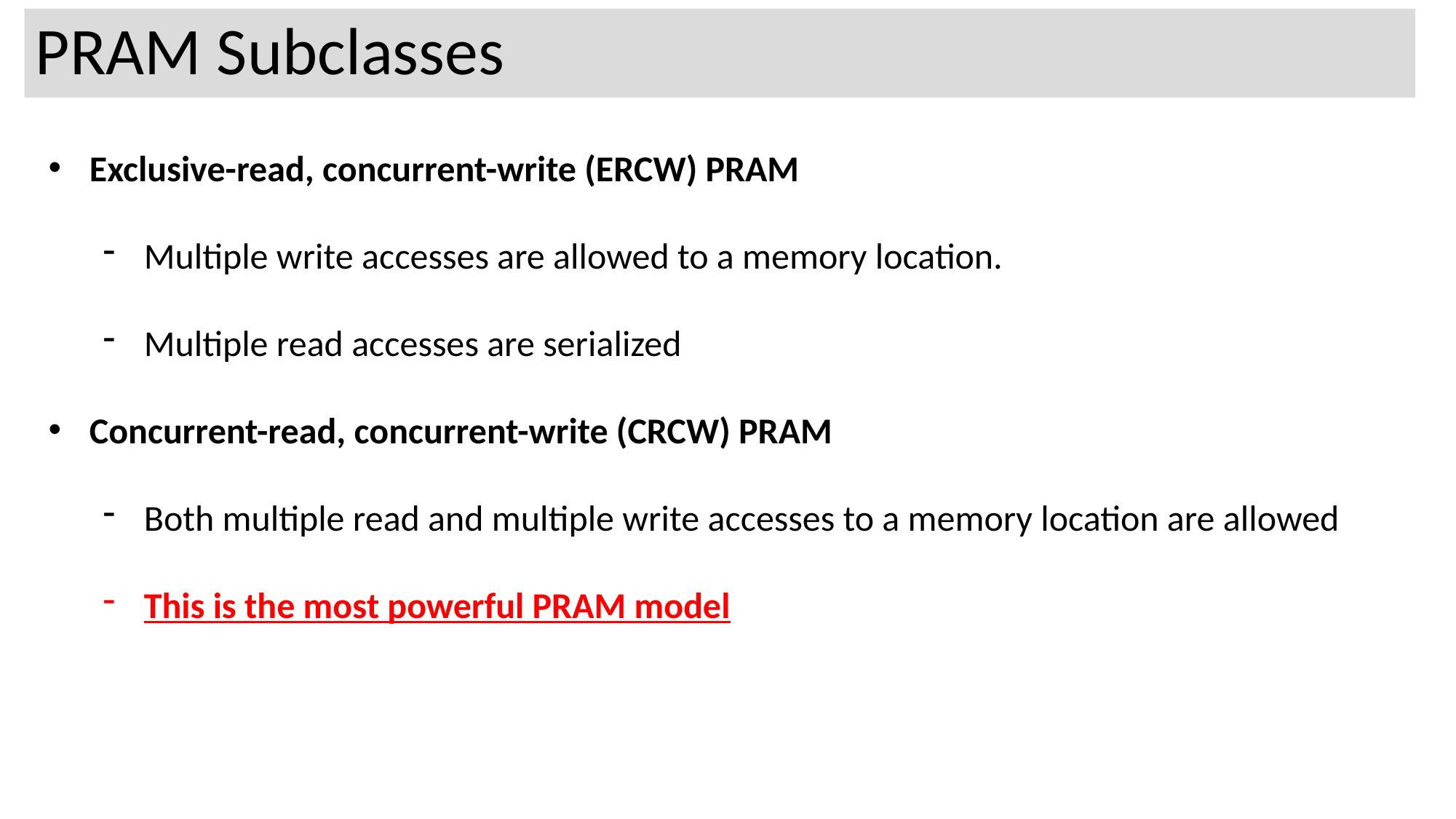

# PRAM Subclasses
Exclusive-read, concurrent-write (ERCW) PRAM
Multiple write accesses are allowed to a memory location.
Multiple read accesses are serialized
Concurrent-read, concurrent-write (CRCW) PRAM
Both multiple read and multiple write accesses to a memory location are allowed
This is the most powerful PRAM model